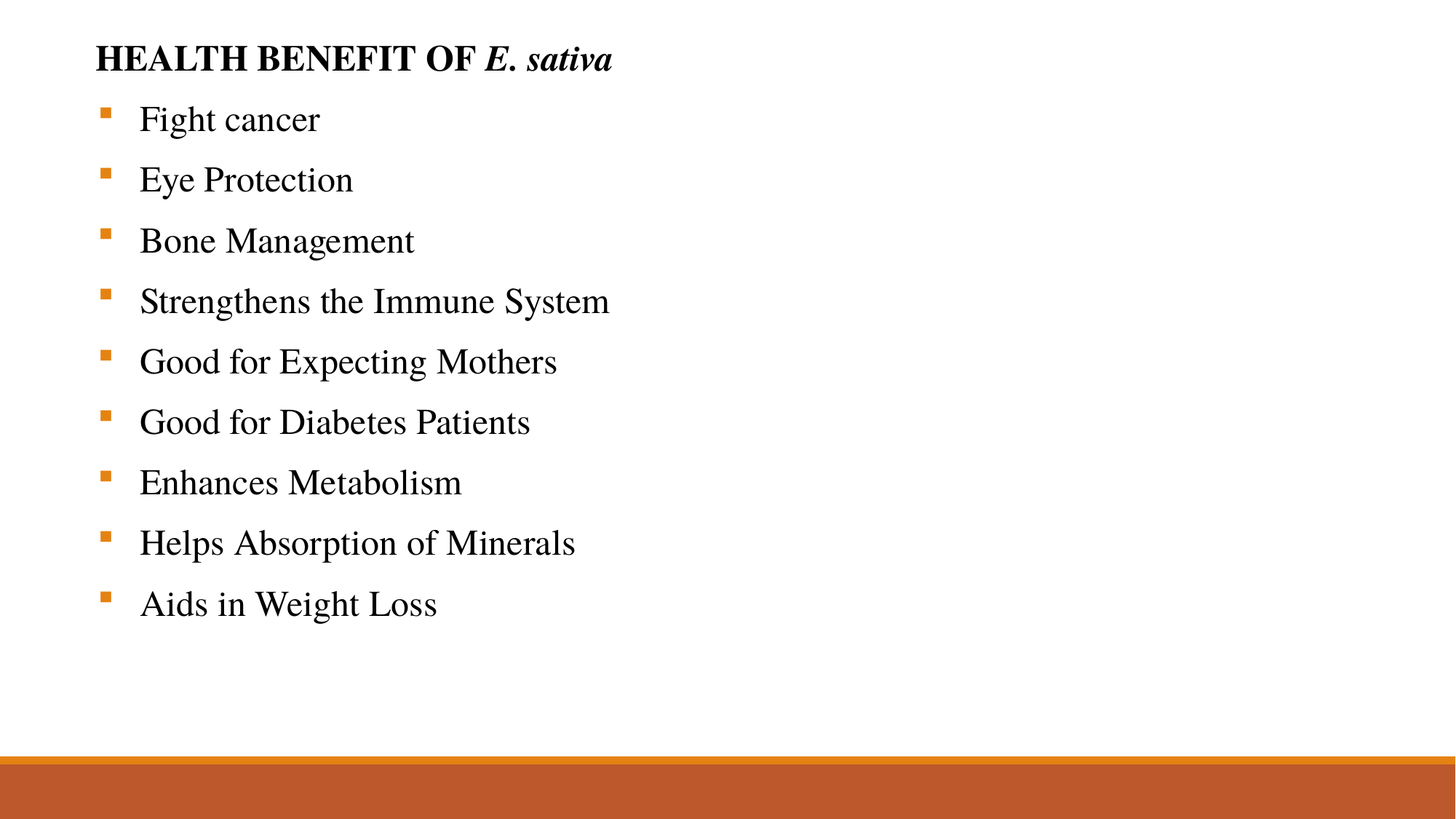

HEALTH BENEFIT OF E. sativa
Fight cancer
Eye Protection
Bone Management
Strengthens the Immune System
Good for Expecting Mothers
Good for Diabetes Patients
Enhances Metabolism
Helps Absorption of Minerals
Aids in Weight Loss